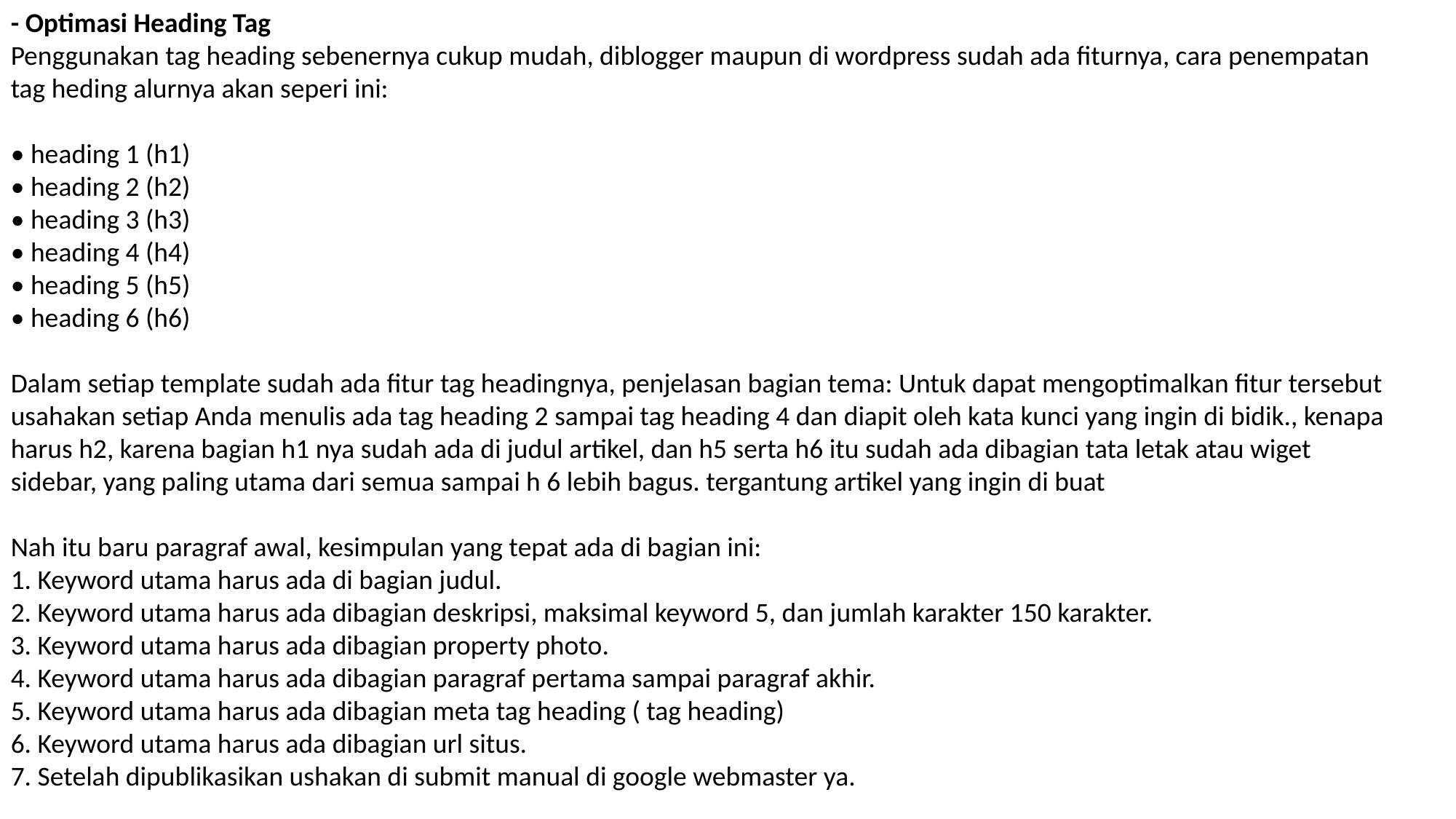

- Optimasi Heading Tag
Penggunakan tag heading sebenernya cukup mudah, diblogger maupun di wordpress sudah ada fiturnya, cara penempatan tag heding alurnya akan seperi ini:

• heading 1 (h1)
• heading 2 (h2)
• heading 3 (h3)
• heading 4 (h4)
• heading 5 (h5)
• heading 6 (h6)

Dalam setiap template sudah ada fitur tag headingnya, penjelasan bagian tema: Untuk dapat mengoptimalkan fitur tersebut usahakan setiap Anda menulis ada tag heading 2 sampai tag heading 4 dan diapit oleh kata kunci yang ingin di bidik., kenapa harus h2, karena bagian h1 nya sudah ada di judul artikel, dan h5 serta h6 itu sudah ada dibagian tata letak atau wiget sidebar, yang paling utama dari semua sampai h 6 lebih bagus. tergantung artikel yang ingin di buat

Nah itu baru paragraf awal, kesimpulan yang tepat ada di bagian ini:
1. Keyword utama harus ada di bagian judul.
2. Keyword utama harus ada dibagian deskripsi, maksimal keyword 5, dan jumlah karakter 150 karakter.
3. Keyword utama harus ada dibagian property photo.
4. Keyword utama harus ada dibagian paragraf pertama sampai paragraf akhir.
5. Keyword utama harus ada dibagian meta tag heading ( tag heading)
6. Keyword utama harus ada dibagian url situs.
7. Setelah dipublikasikan ushakan di submit manual di google webmaster ya.